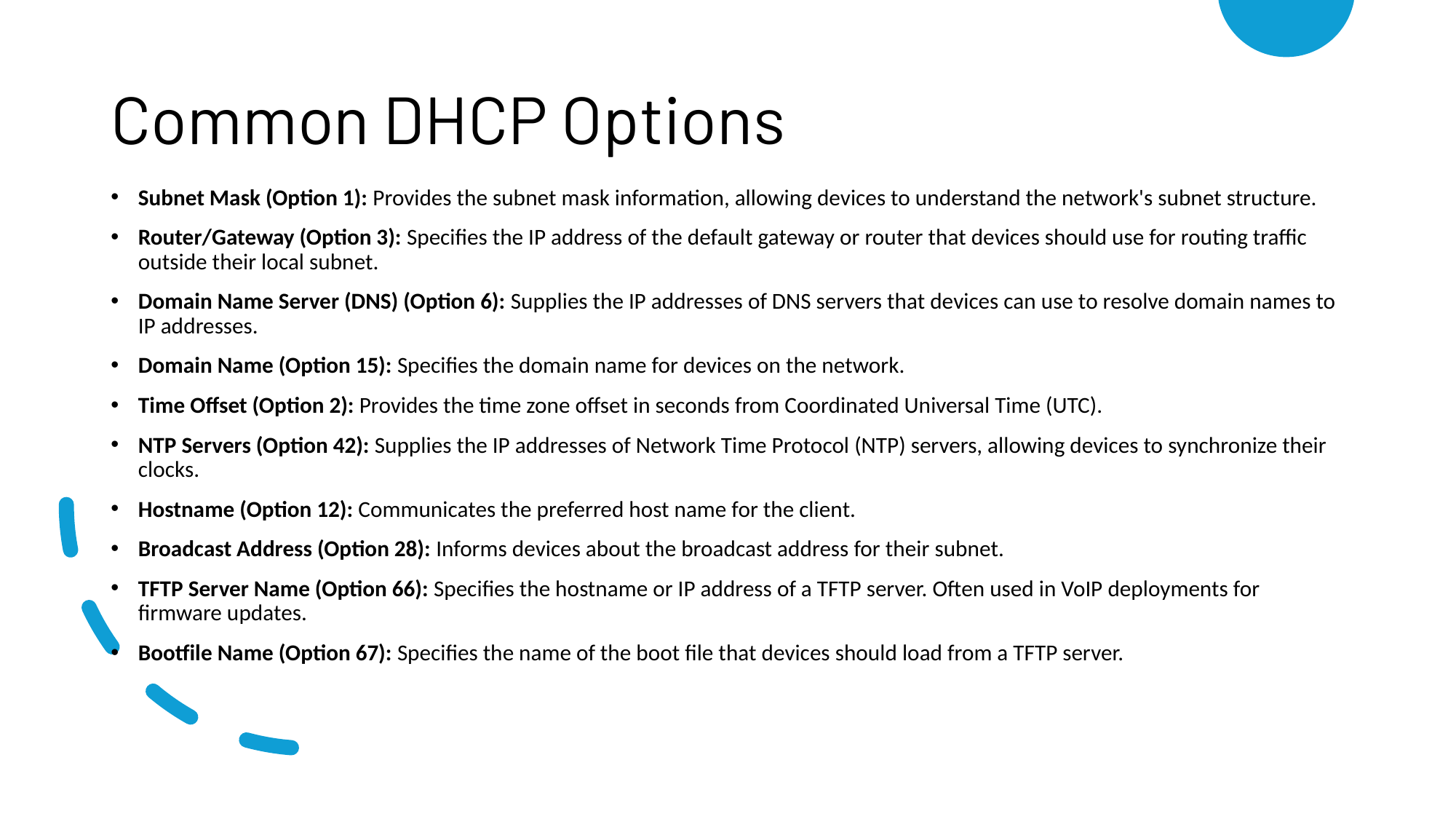

# Common DHCP Options
Subnet Mask (Option 1): Provides the subnet mask information, allowing devices to understand the network's subnet structure.
Router/Gateway (Option 3): Specifies the IP address of the default gateway or router that devices should use for routing traffic outside their local subnet.
Domain Name Server (DNS) (Option 6): Supplies the IP addresses of DNS servers that devices can use to resolve domain names to IP addresses.
Domain Name (Option 15): Specifies the domain name for devices on the network.
Time Offset (Option 2): Provides the time zone offset in seconds from Coordinated Universal Time (UTC).
NTP Servers (Option 42): Supplies the IP addresses of Network Time Protocol (NTP) servers, allowing devices to synchronize their clocks.
Hostname (Option 12): Communicates the preferred host name for the client.
Broadcast Address (Option 28): Informs devices about the broadcast address for their subnet.
TFTP Server Name (Option 66): Specifies the hostname or IP address of a TFTP server. Often used in VoIP deployments for firmware updates.
Bootfile Name (Option 67): Specifies the name of the boot file that devices should load from a TFTP server.